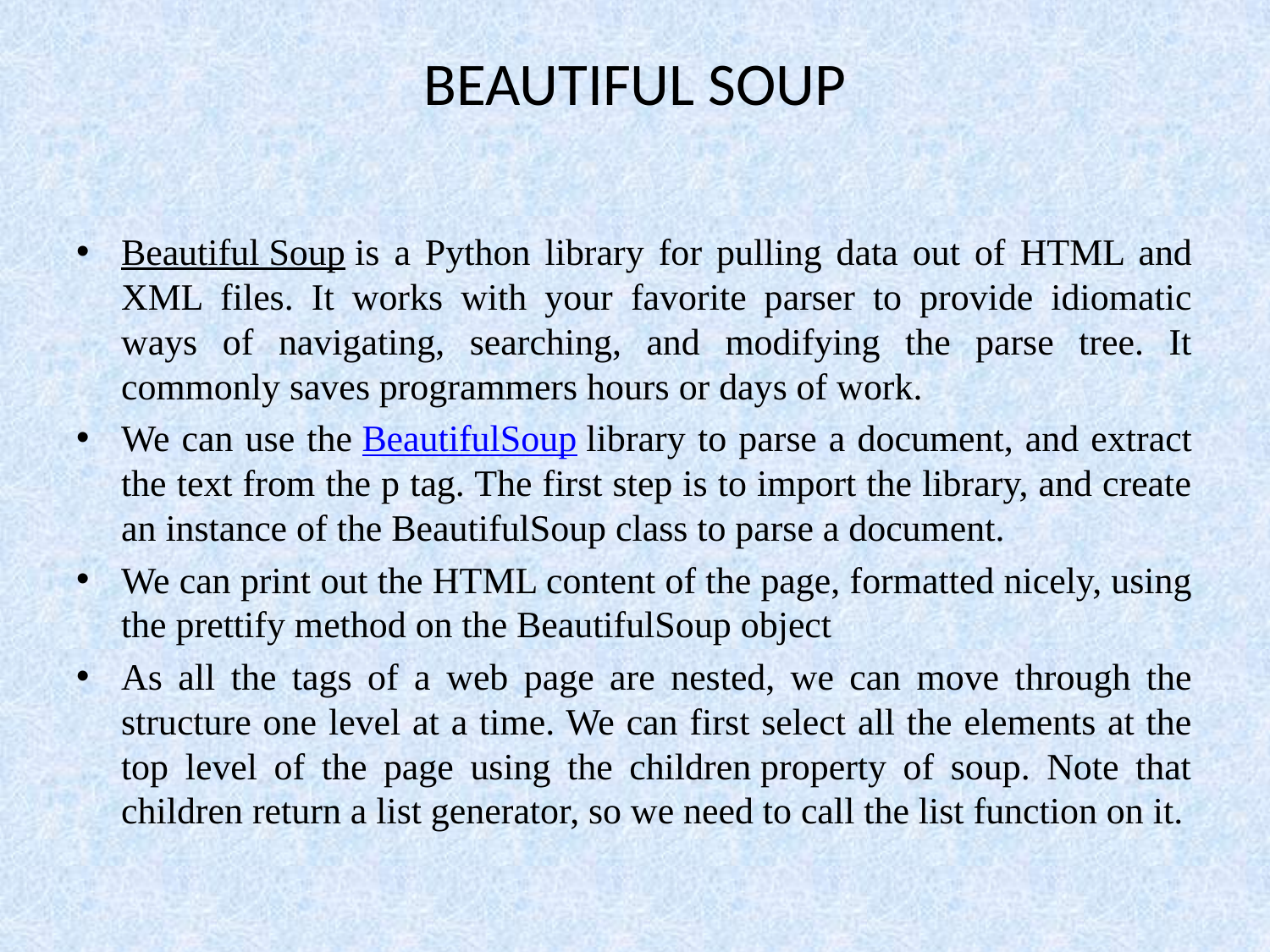

# BEAUTIFUL SOUP
Beautiful Soup is a Python library for pulling data out of HTML and XML files. It works with your favorite parser to provide idiomatic ways of navigating, searching, and modifying the parse tree. It commonly saves programmers hours or days of work.
We can use the BeautifulSoup library to parse a document, and extract the text from the p tag. The first step is to import the library, and create an instance of the BeautifulSoup class to parse a document.
We can print out the HTML content of the page, formatted nicely, using the prettify method on the BeautifulSoup object
As all the tags of a web page are nested, we can move through the structure one level at a time. We can first select all the elements at the top level of the page using the children property of soup. Note that children return a list generator, so we need to call the list function on it.